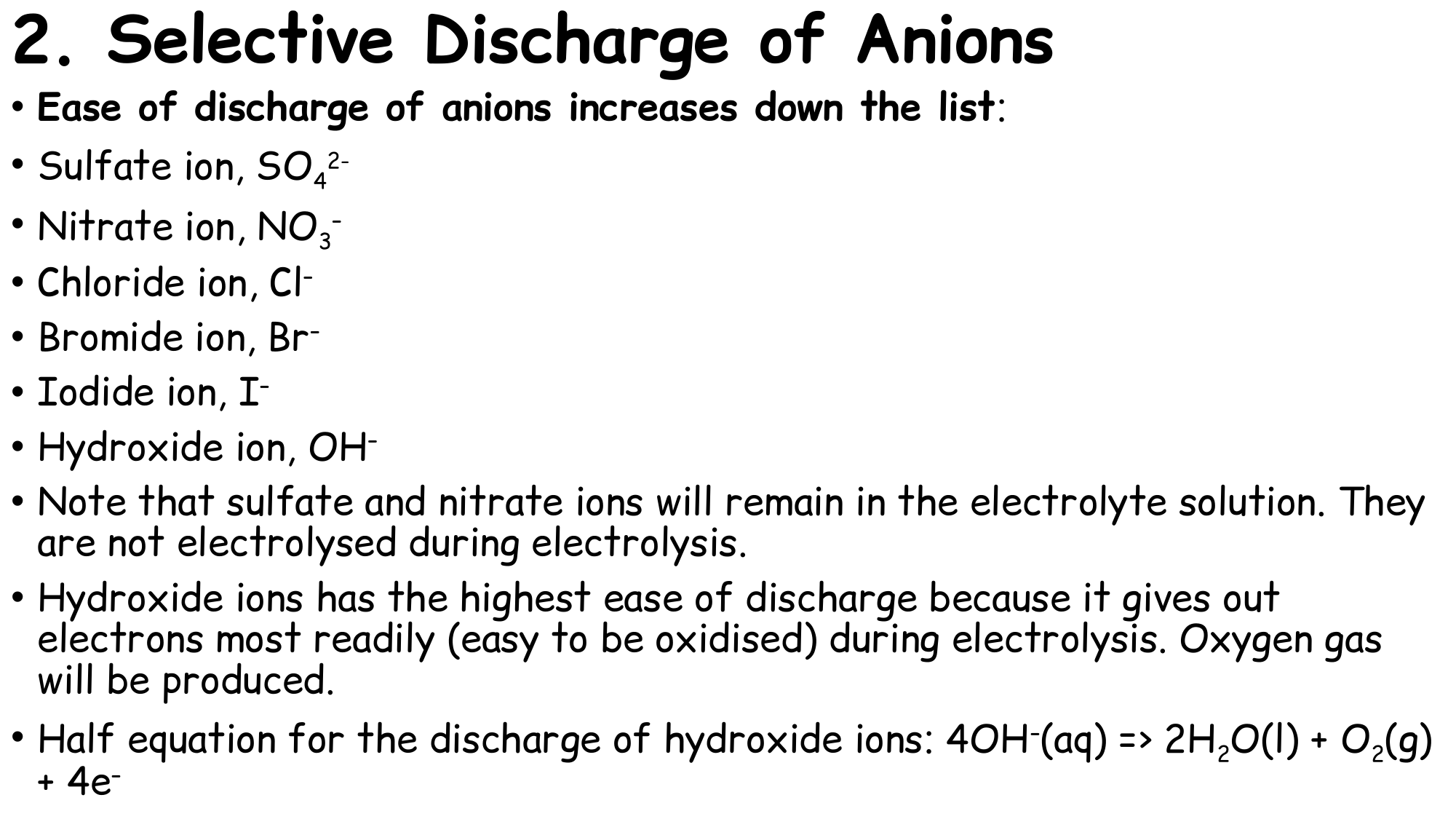

# 2. Selective Discharge of Anions
Ease of discharge of anions increases down the list:
Sulfate ion, SO42-
Nitrate ion, NO3–
Chloride ion, Cl–
Bromide ion, Br–
Iodide ion, I–
Hydroxide ion, OH–
Note that sulfate and nitrate ions will remain in the electrolyte solution. They are not electrolysed during electrolysis.
Hydroxide ions has the highest ease of discharge because it gives out electrons most readily (easy to be oxidised) during electrolysis. Oxygen gas will be produced.
Half equation for the discharge of hydroxide ions: 4OH–(aq) => 2H2O(l) + O2(g) + 4e–